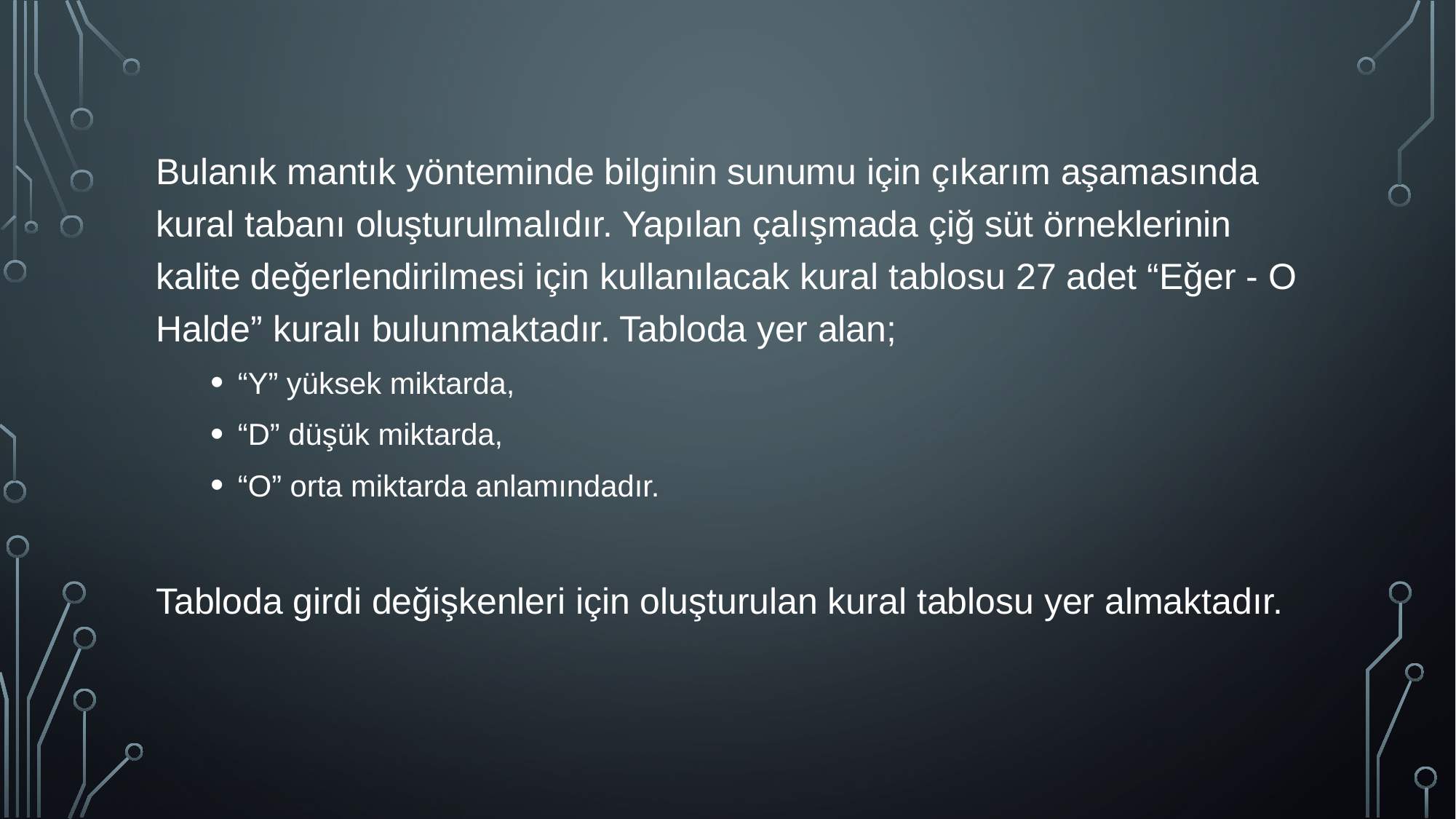

Bulanık mantık yönteminde bilginin sunumu için çıkarım aşamasında kural tabanı oluşturulmalıdır. Yapılan çalışmada çiğ süt örneklerinin kalite değerlendirilmesi için kullanılacak kural tablosu 27 adet “Eğer - O Halde” kuralı bulunmaktadır. Tabloda yer alan;
“Y” yüksek miktarda,
“D” düşük miktarda,
“O” orta miktarda anlamındadır.

Tabloda girdi değişkenleri için oluşturulan kural tablosu yer almaktadır.